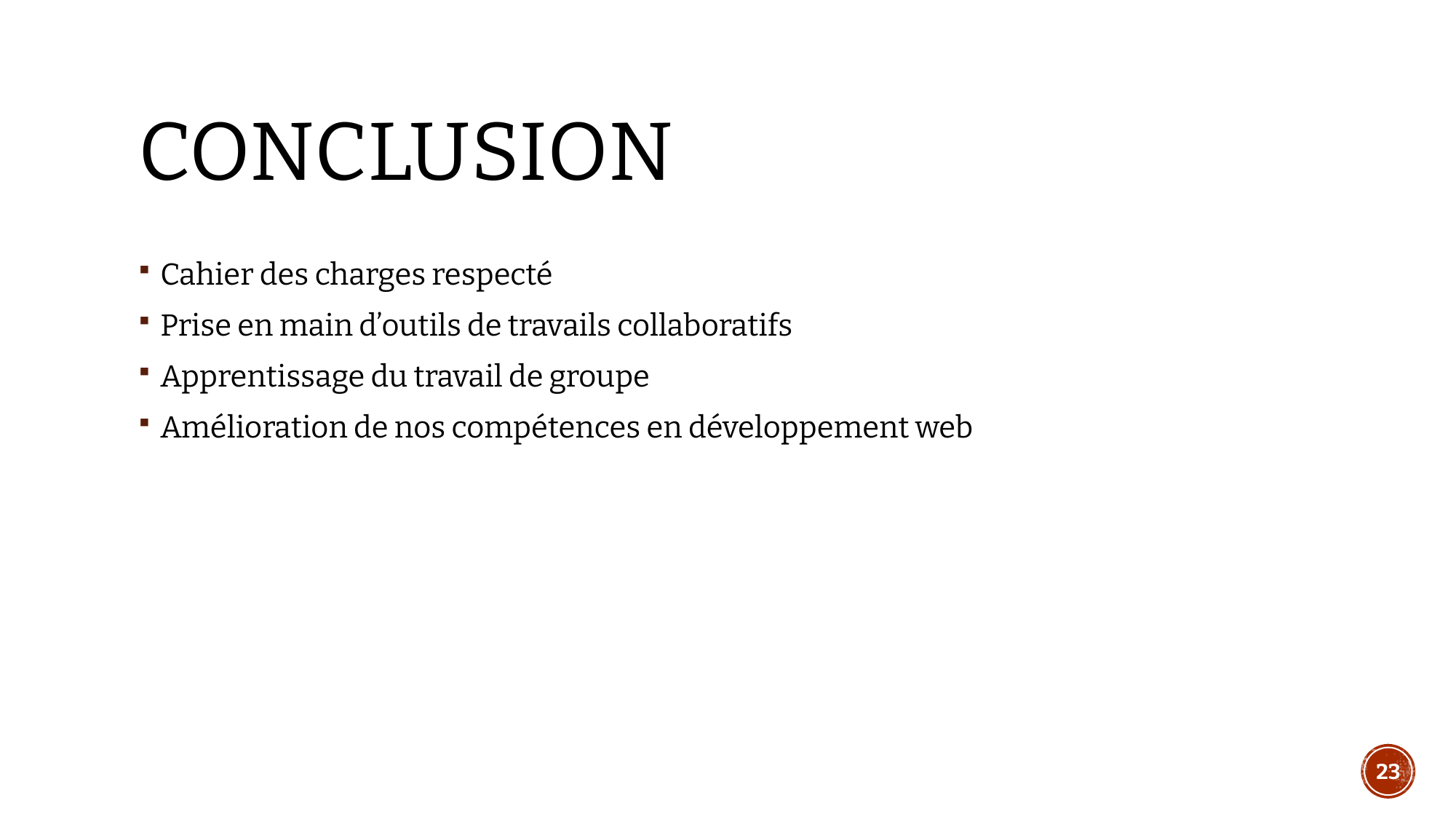

# Conclusion
Cahier des charges respecté
Prise en main d’outils de travails collaboratifs
Apprentissage du travail de groupe
Amélioration de nos compétences en développement web
23